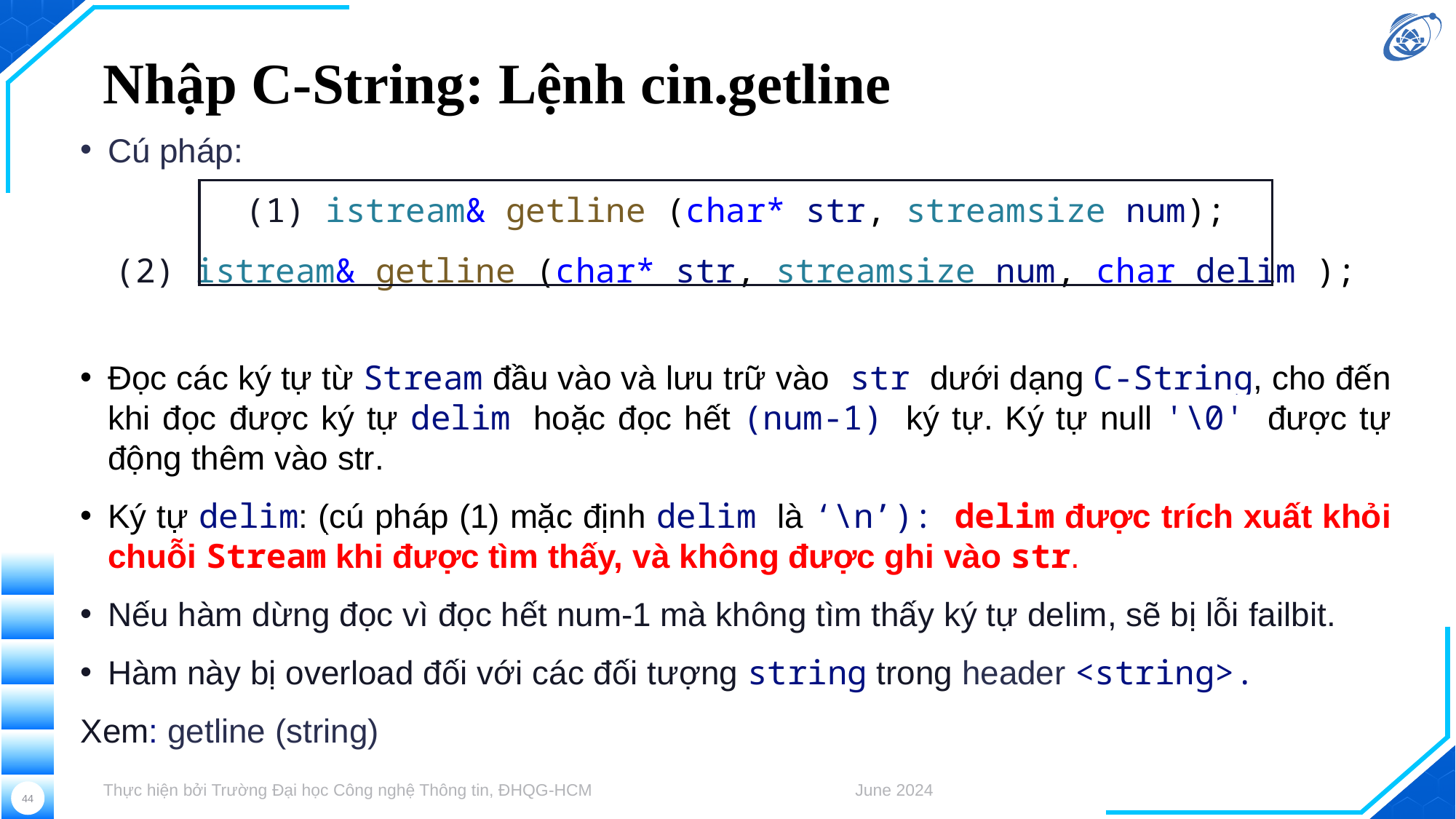

# Nhập C-String: Lệnh cin.getline
Cú pháp:
(1) istream& getline (char* str, streamsize num);
(2) istream& getline (char* str, streamsize num, char delim );

Đọc các ký tự từ Stream đầu vào và lưu trữ vào str dưới dạng C-String, cho đến khi đọc được ký tự delim hoặc đọc hết (num-1) ký tự. Ký tự null '\0' được tự động thêm vào str.
Ký tự delim: (cú pháp (1) mặc định delim là ‘\n’): delim được trích xuất khỏi chuỗi Stream khi được tìm thấy, và không được ghi vào str.
Nếu hàm dừng đọc vì đọc hết num-1 mà không tìm thấy ký tự delim, sẽ bị lỗi failbit.
Hàm này bị overload đối với các đối tượng string trong header <string>.
Xem: getline (string)

Thực hiện bởi Trường Đại học Công nghệ Thông tin, ĐHQG-HCM
June 2024
44